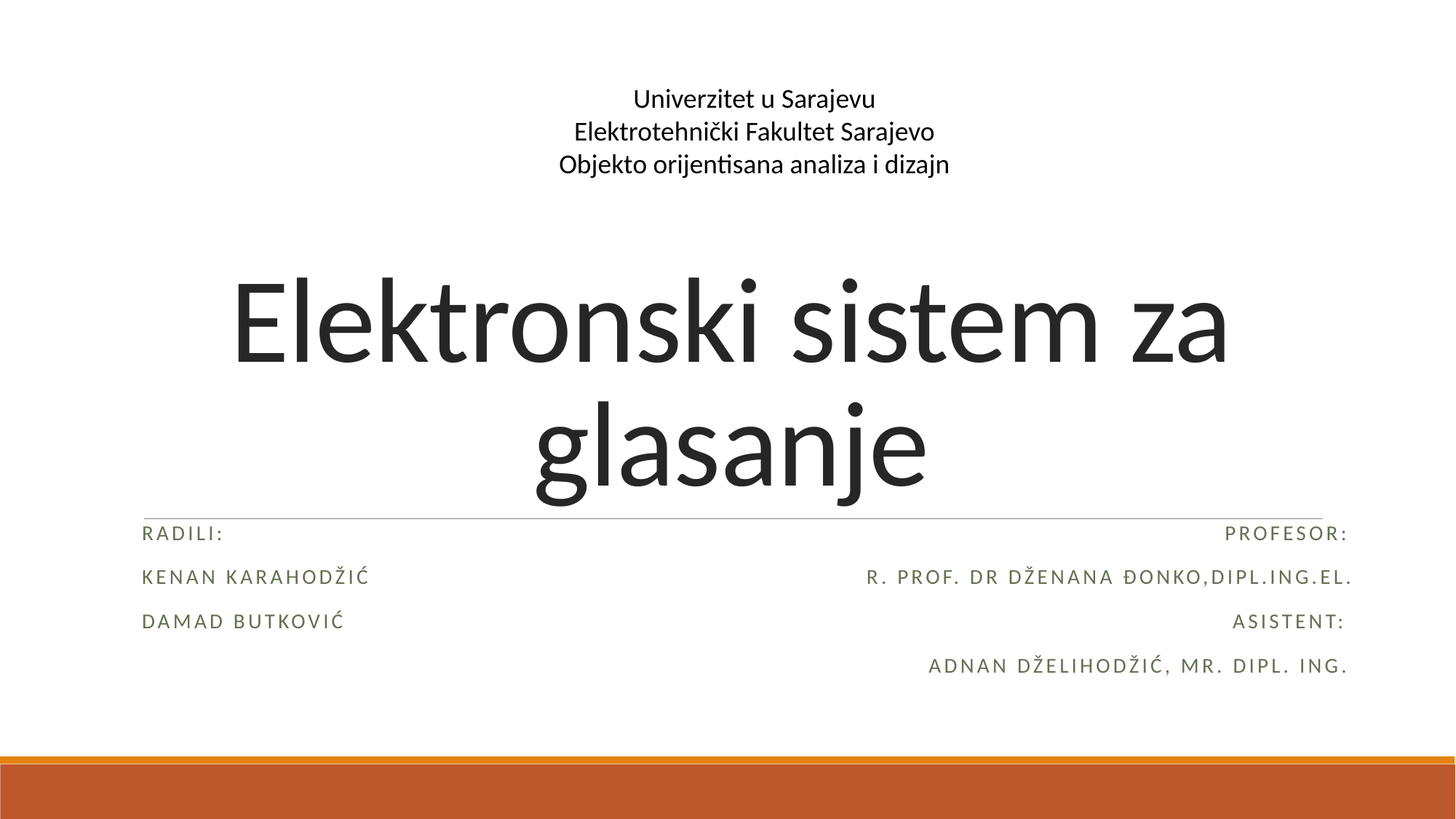

Univerzitet u Sarajevu
Elektrotehnički Fakultet Sarajevo
Objekto orijentisana analiza i dizajn

# Elektronski sistem za glasanje
Radili: 									             Profesor:
Kenan Karahodžić				         R. prof. dr Dženana Đonko,dipl.ing.el.
Damad Butković       							              Asistent:
					                               Adnan Dželihodžić, Mr. dipl. ing.